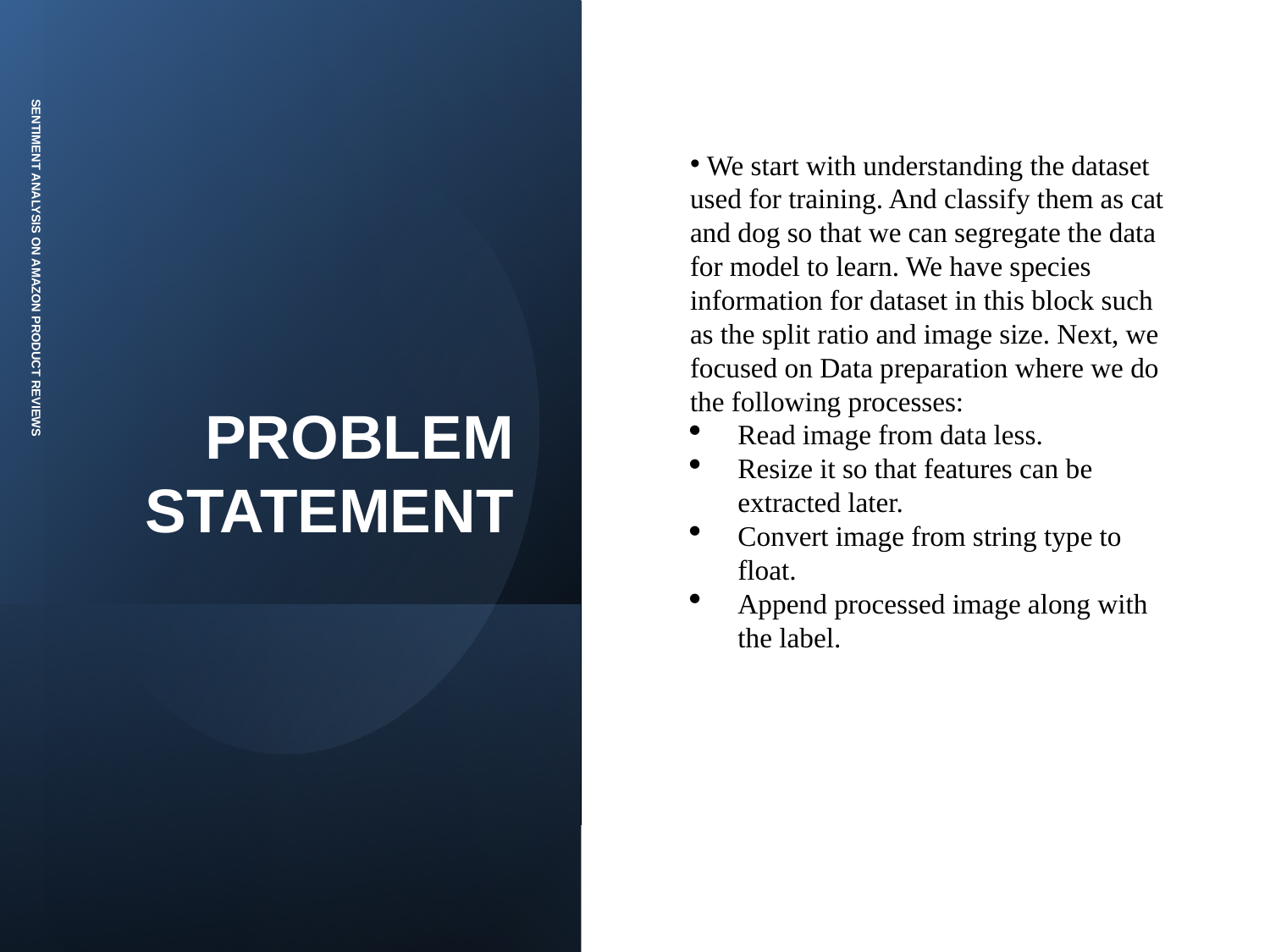

# PROBLEM STATEMENT
 We start with understanding the dataset used for training. And classify them as cat and dog so that we can segregate the data for model to learn. We have species information for dataset in this block such as the split ratio and image size. Next, we focused on Data preparation where we do the following processes:
Read image from data less.
Resize it so that features can be extracted later.
Convert image from string type to float.
Append processed image along with the label.

SENTIMENT ANALYSIS ON AMAZON PRODUCT REVIEWS